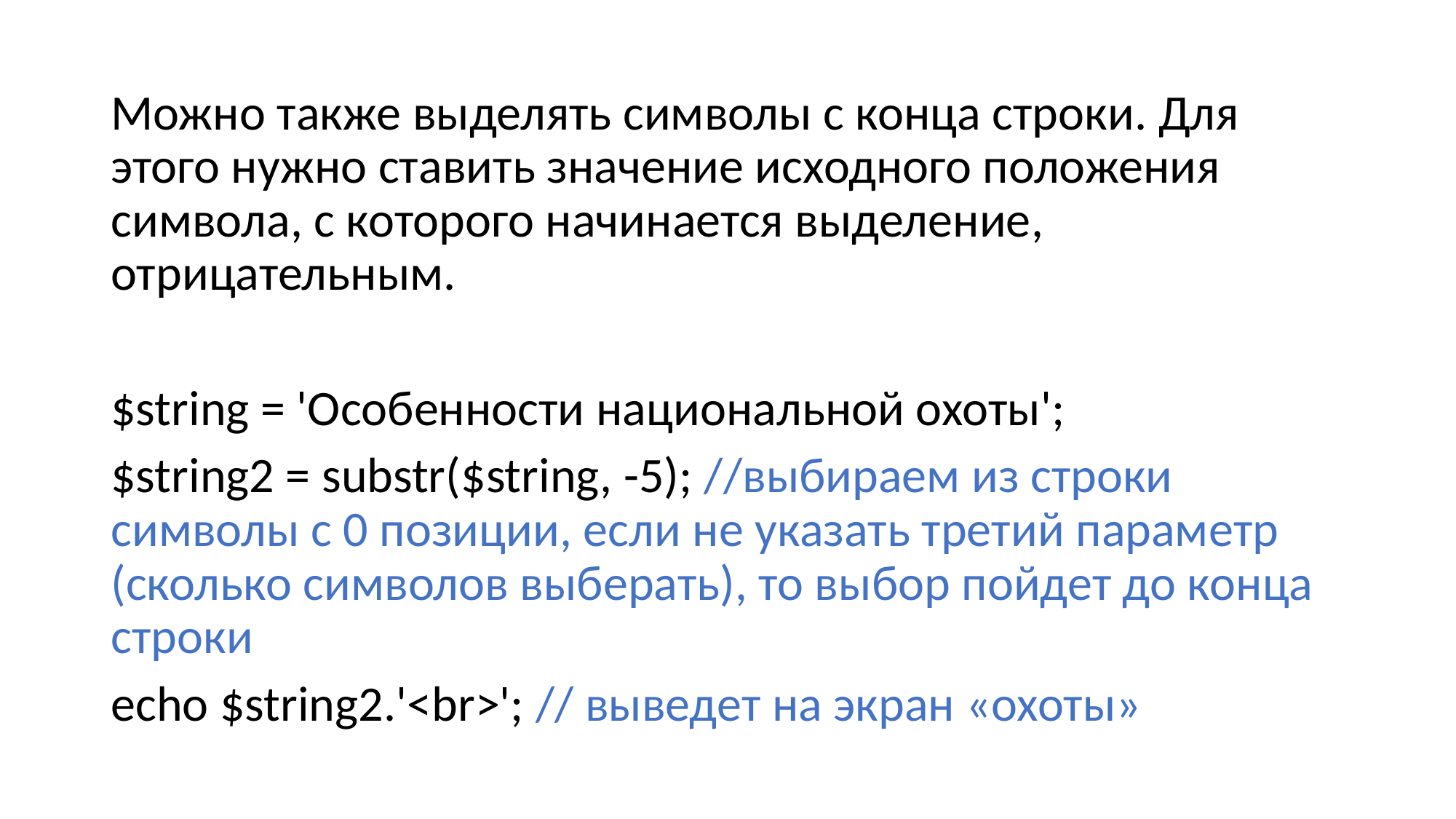

#
Можно также выделять символы с конца строки. Для этого нужно ставить значение исходного положения символа, с которого начинается выделение, отрицательным.

$string = 'Особенности национальной охоты';
$string2 = substr($string, -5); //выбираем из строки символы с 0 позиции, если не указать третий параметр (сколько символов выберать), то выбор пойдет до конца строки
echo $string2.'<br>'; // выведет на экран «охоты»